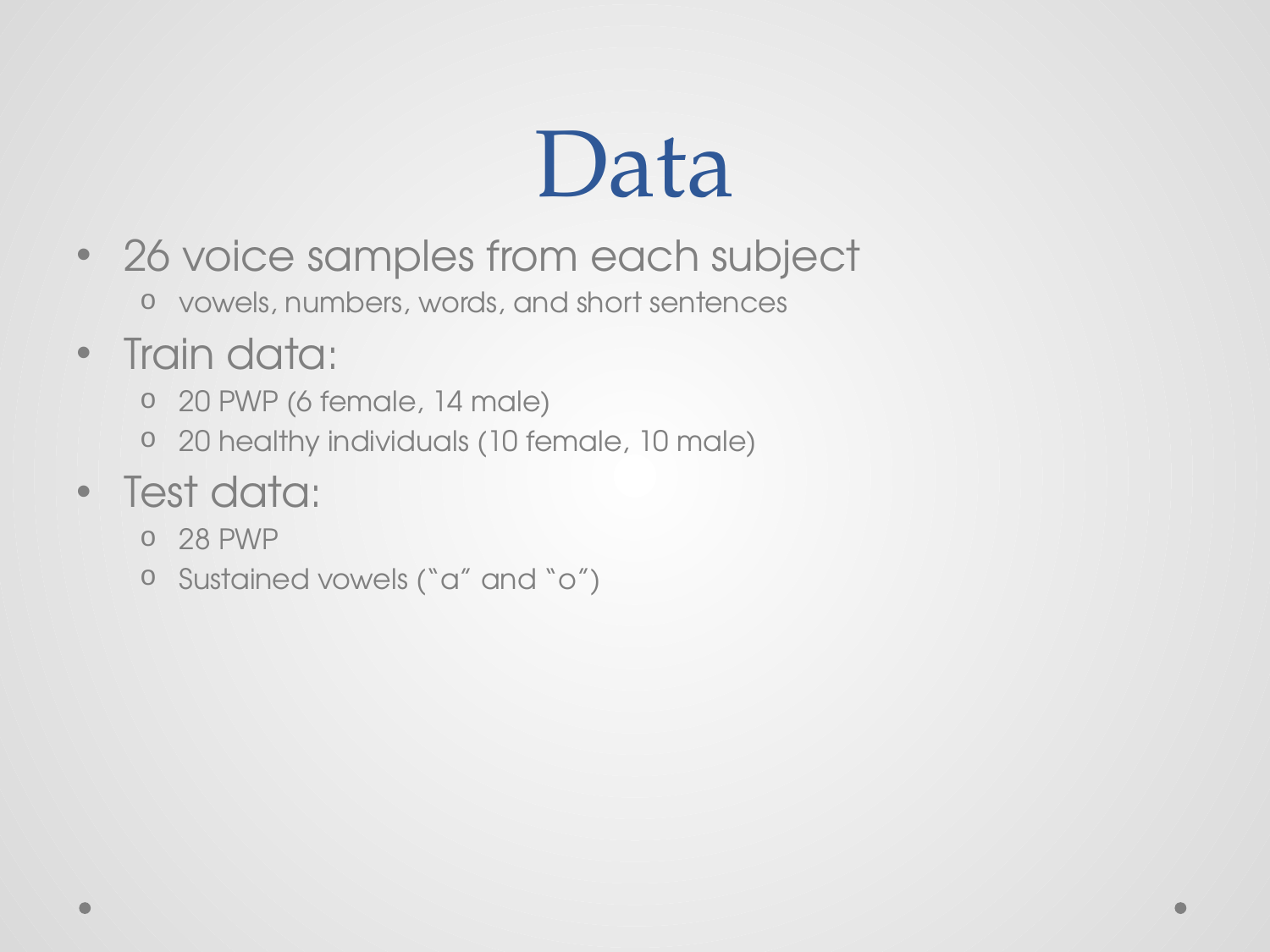

# Data
26 voice samples from each subject
vowels, numbers, words, and short sentences
Train data:
20 PWP (6 female, 14 male)
20 healthy individuals (10 female, 10 male)
Test data:
28 PWP
Sustained vowels (“a” and “o”)